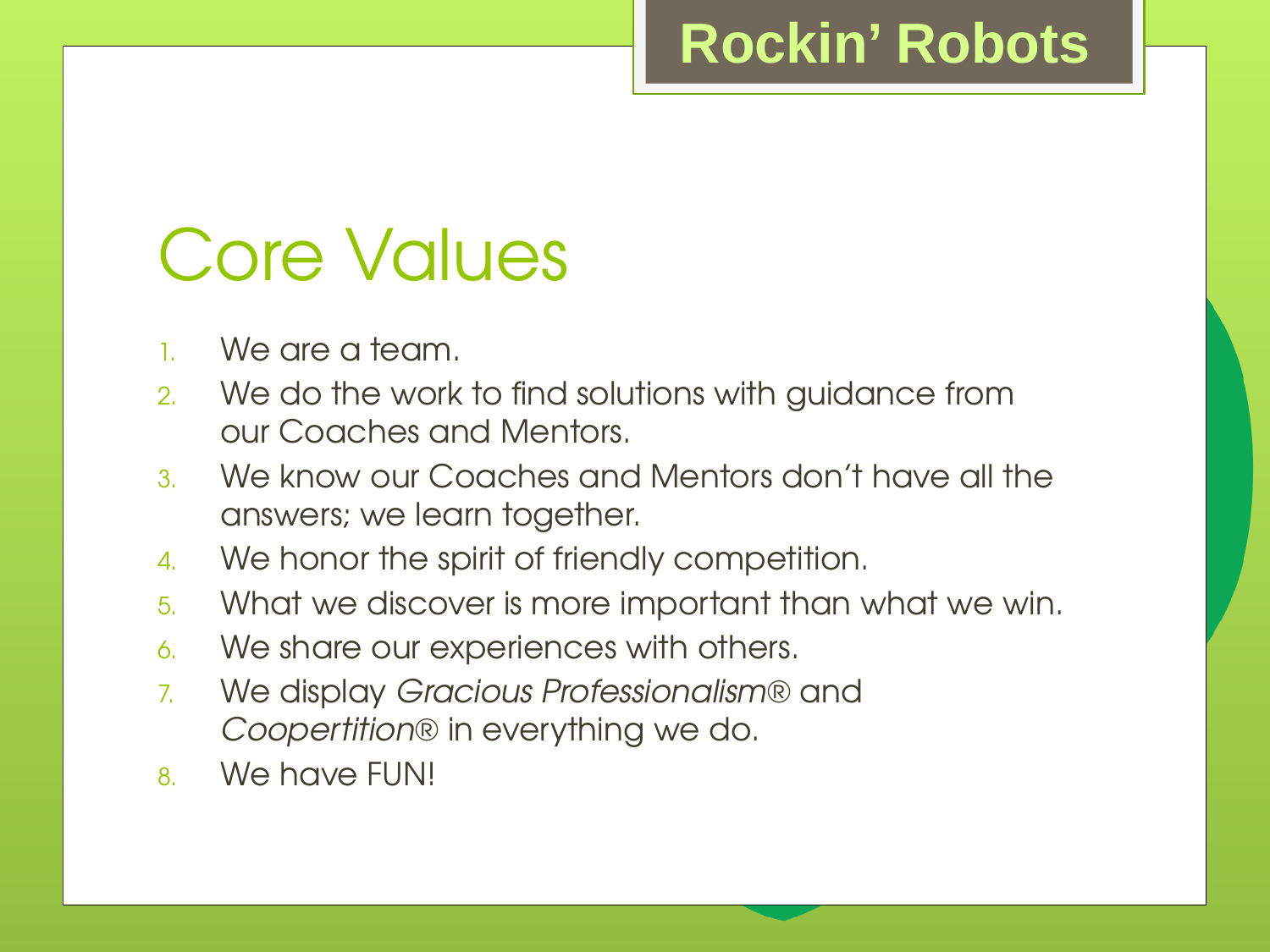

# Core Values
We are a team.
We do the work to find solutions with guidance from our Coaches and Mentors.
We know our Coaches and Mentors don’t have all the answers; we learn together.
We honor the spirit of friendly competition.
What we discover is more important than what we win.
We share our experiences with others.
We display Gracious Professionalism® and Coopertition® in everything we do.
We have FUN!